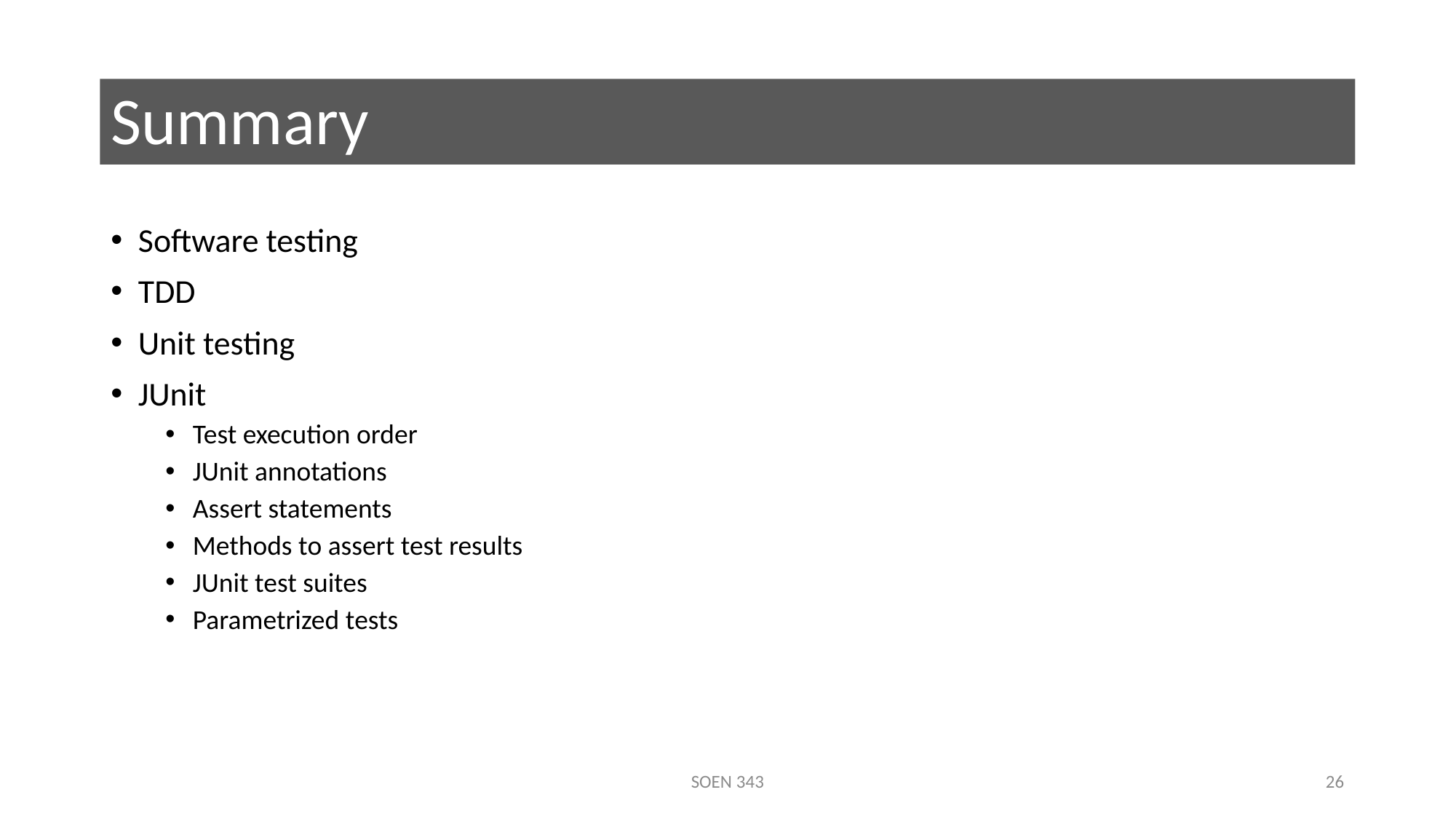

# Summary
Software testing
TDD
Unit testing
JUnit
Test execution order
JUnit annotations
Assert statements
Methods to assert test results
JUnit test suites
Parametrized tests
SOEN 343
26